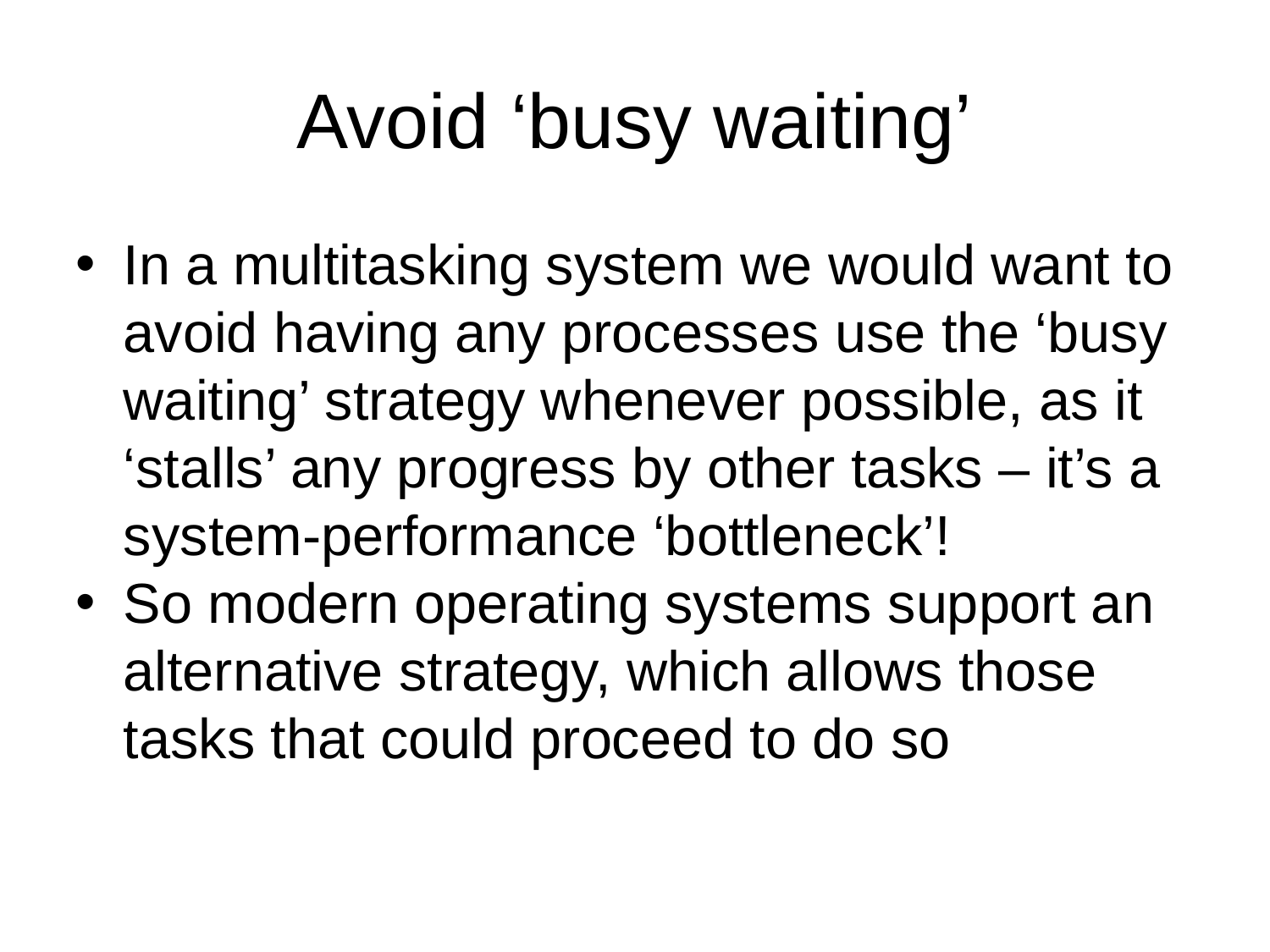

Avoid ‘busy waiting’
In a multitasking system we would want to avoid having any processes use the ‘busy waiting’ strategy whenever possible, as it ‘stalls’ any progress by other tasks – it’s a system-performance ‘bottleneck’!
So modern operating systems support an alternative strategy, which allows those tasks that could proceed to do so